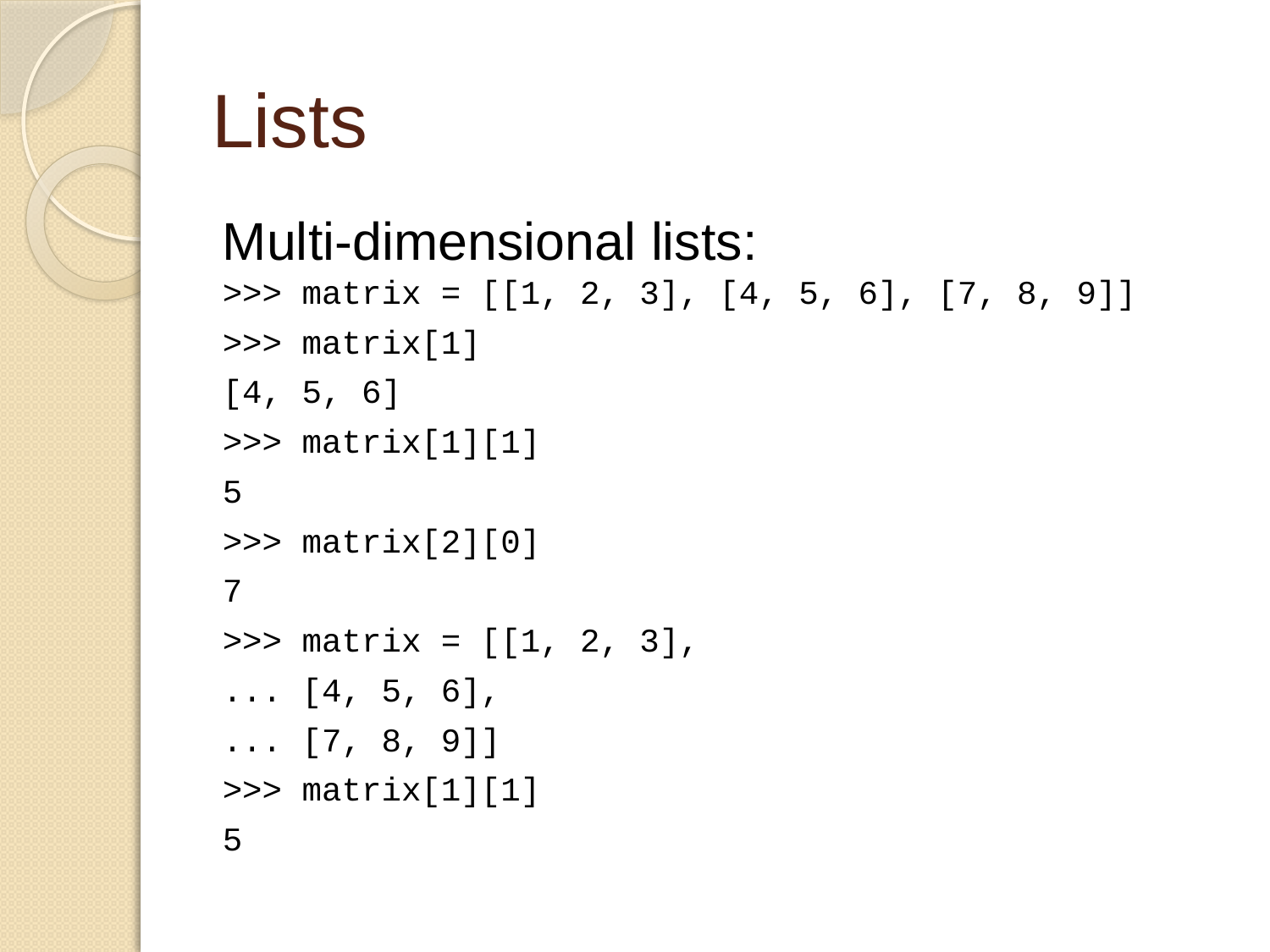

# Lists
Multi-dimensional lists:
>>> matrix = [[1, 2, 3], [4, 5, 6], [7, 8, 9]]
>>> matrix[1]
[4, 5, 6]
>>> matrix[1][1]
5
>>> matrix[2][0]
7
>>> matrix = [[1, 2, 3],
... [4, 5, 6],
... [7, 8, 9]]
>>> matrix[1][1]
5